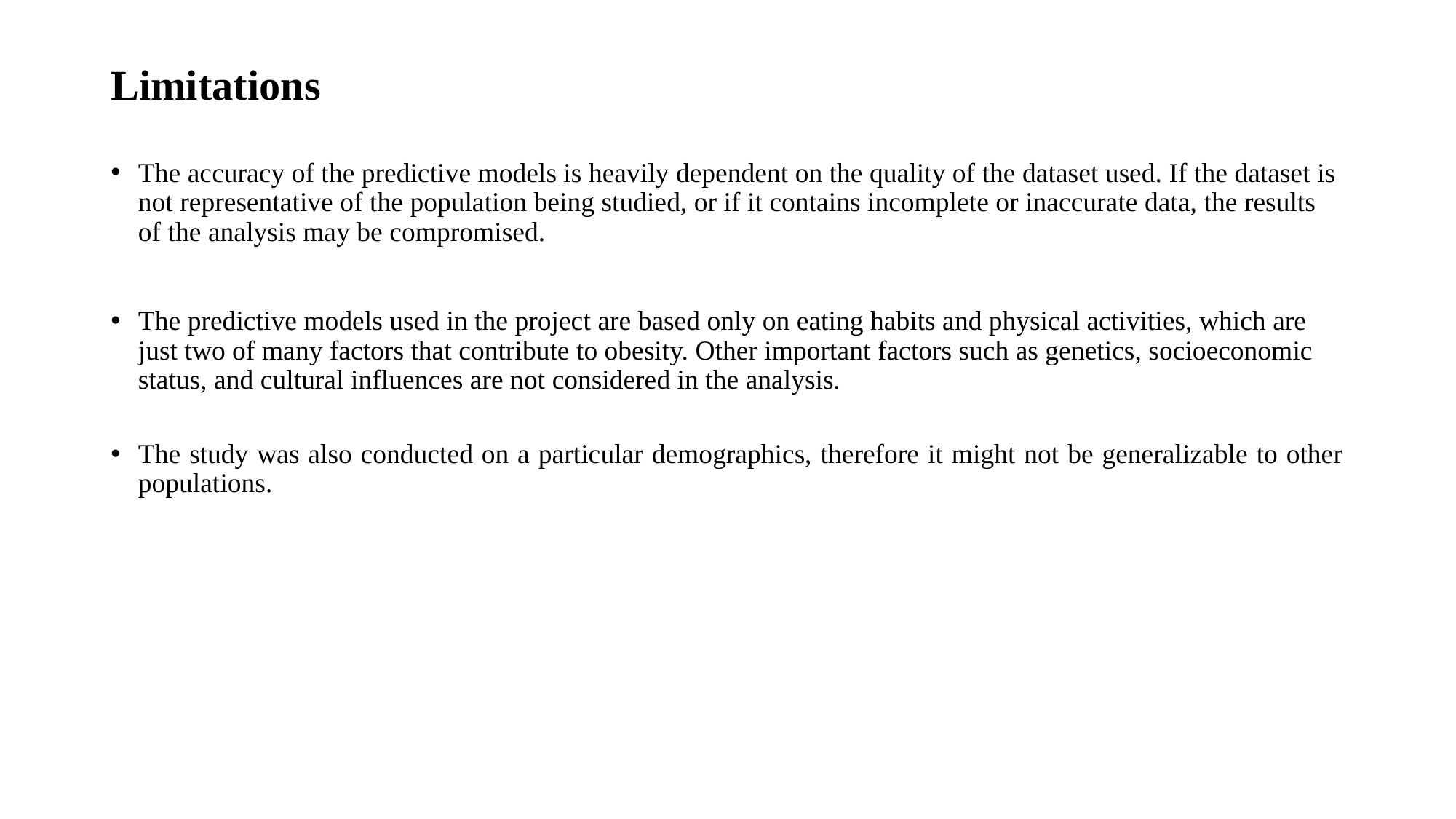

# Limitations
The accuracy of the predictive models is heavily dependent on the quality of the dataset used. If the dataset is not representative of the population being studied, or if it contains incomplete or inaccurate data, the results of the analysis may be compromised.

The predictive models used in the project are based only on eating habits and physical activities, which are just two of many factors that contribute to obesity. Other important factors such as genetics, socioeconomic status, and cultural influences are not considered in the analysis.

The study was also conducted on a particular demographics, therefore it might not be generalizable to other populations.